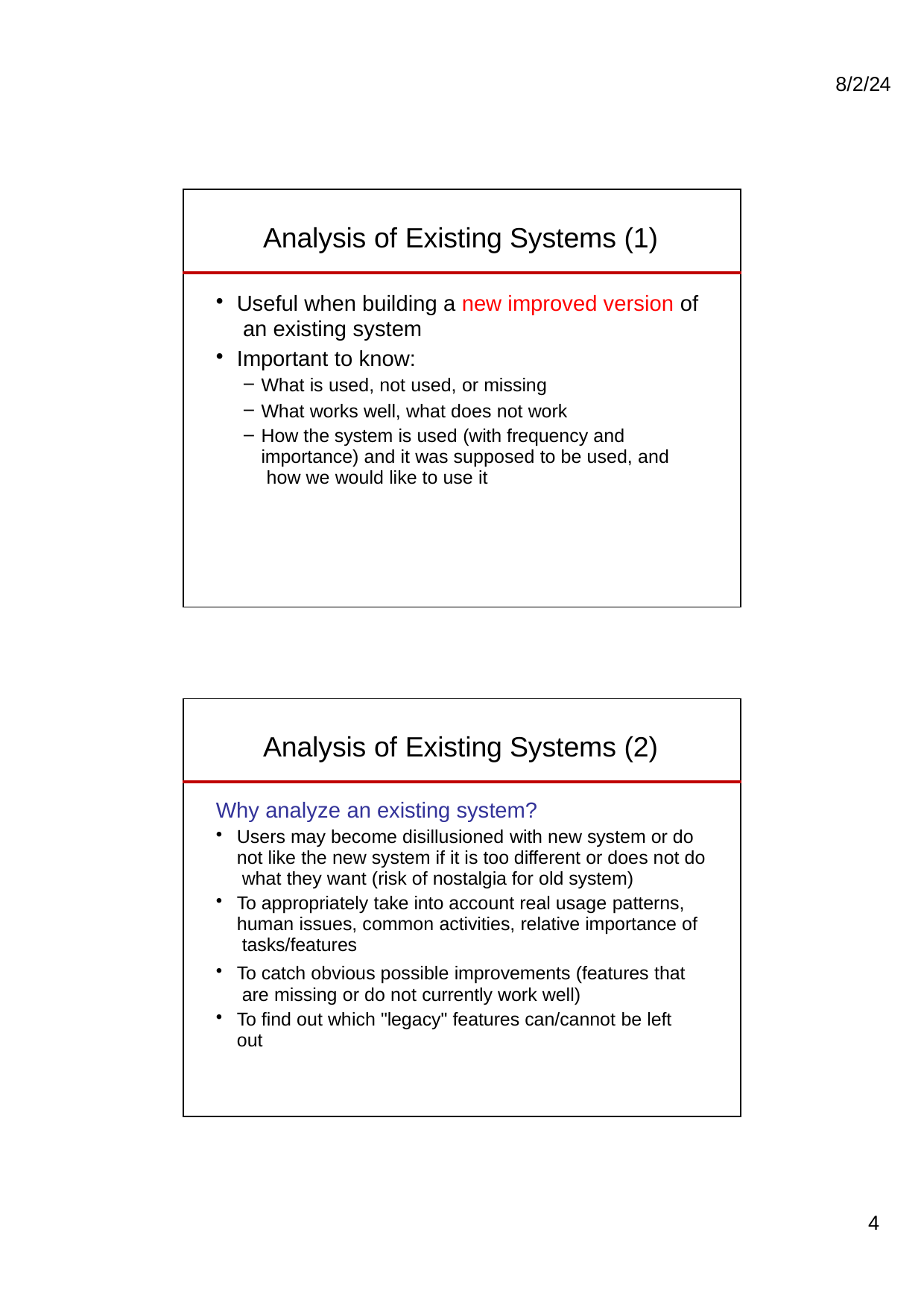

8/2/24
| Analysis of Existing Systems (1) |  |
| --- | --- |
| Useful when building a new improved version of an existing system Important to know: What is used, not used, or missing What works well, what does not work How the system is used (with frequency and importance) and it was supposed to be used, and how we would like to use it |  |
| Analysis of Existing Systems (2) |  |
| --- | --- |
| Why analyze an existing system? Users may become disillusioned with new system or do not like the new system if it is too different or does not do what they want (risk of nostalgia for old system) To appropriately take into account real usage patterns, human issues, common activities, relative importance of tasks/features To catch obvious possible improvements (features that are missing or do not currently work well) To find out which "legacy" features can/cannot be left out |  |
4